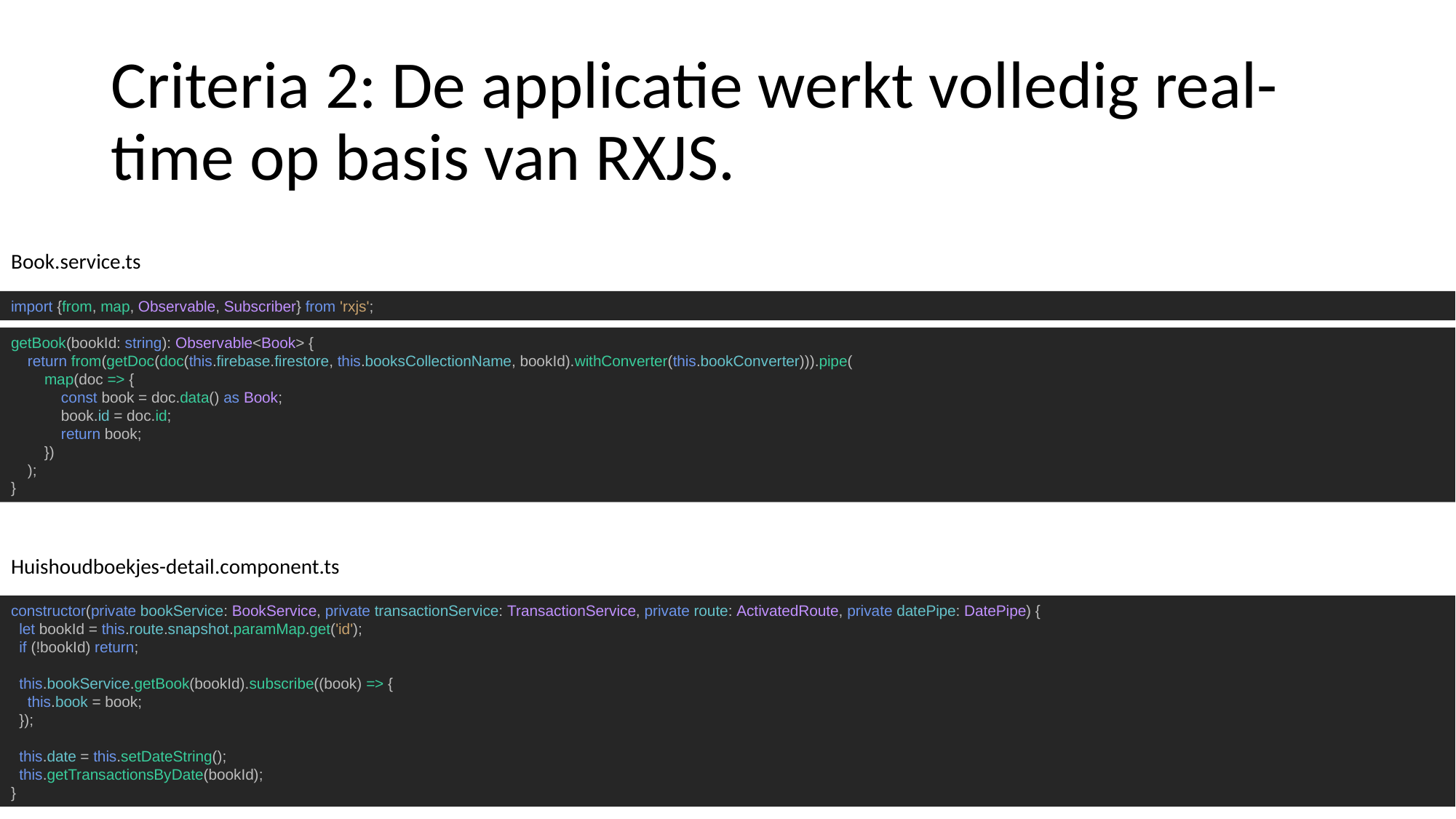

# Criteria 2: De applicatie werkt volledig real-time op basis van RXJS.
Book.service.ts
import {from, map, Observable, Subscriber} from 'rxjs';
getBook(bookId: string): Observable<Book> {
    return from(getDoc(doc(this.firebase.firestore, this.booksCollectionName, bookId).withConverter(this.bookConverter))).pipe(
        map(doc => {
            const book = doc.data() as Book;
            book.id = doc.id;
            return book;
        })
    );
}
Huishoudboekjes-detail.component.ts
constructor(private bookService: BookService, private transactionService: TransactionService, private route: ActivatedRoute, private datePipe: DatePipe) {
  let bookId = this.route.snapshot.paramMap.get('id');
  if (!bookId) return;
  this.bookService.getBook(bookId).subscribe((book) => {
    this.book = book;
  });
  this.date = this.setDateString();
  this.getTransactionsByDate(bookId);
}